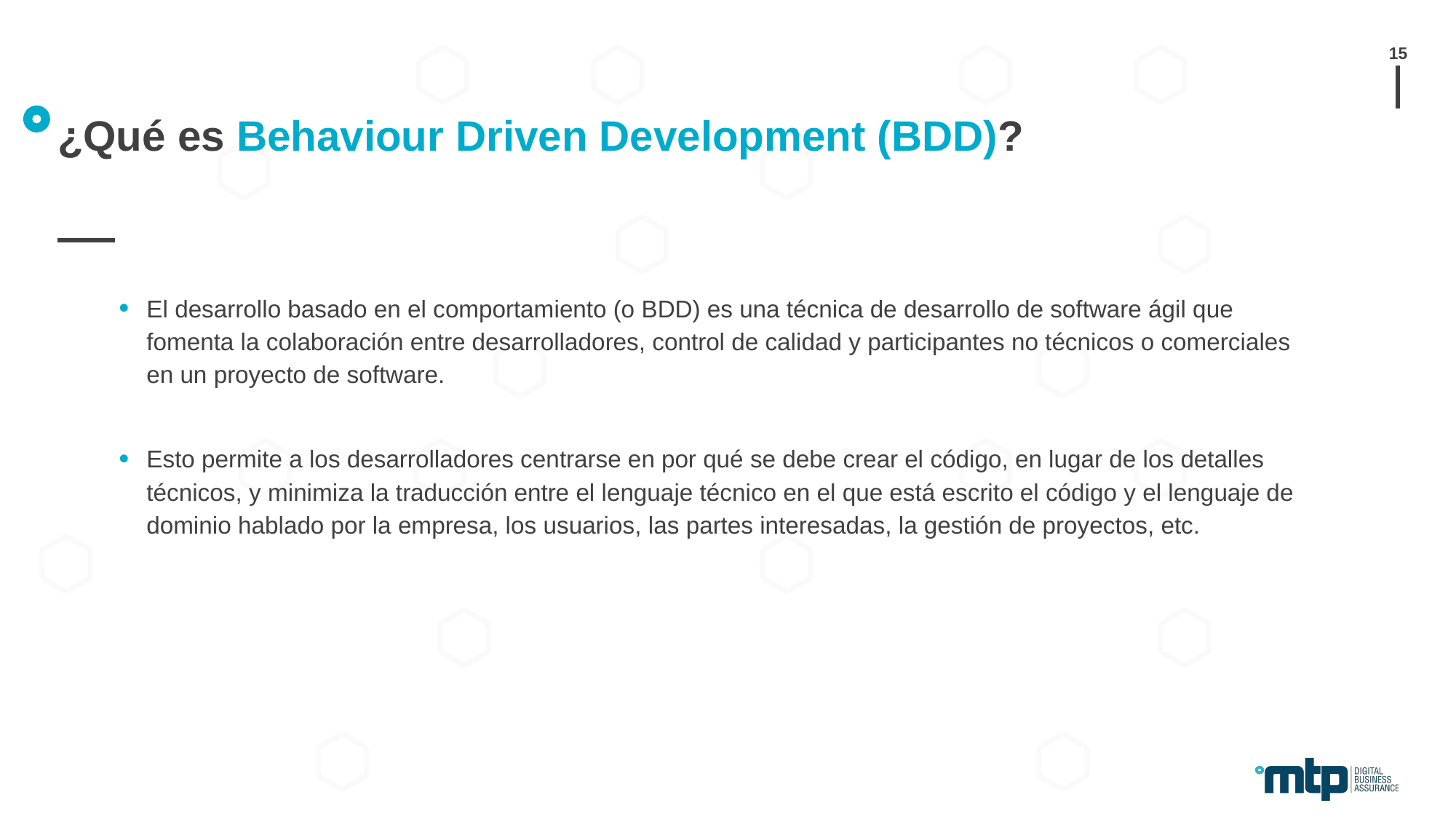

15
# ¿Qué es Behaviour Driven Development (BDD)?
El desarrollo basado en el comportamiento (o BDD) es una técnica de desarrollo de software ágil que fomenta la colaboración entre desarrolladores, control de calidad y participantes no técnicos o comerciales en un proyecto de software.

Esto permite a los desarrolladores centrarse en por qué se debe crear el código, en lugar de los detalles técnicos, y minimiza la traducción entre el lenguaje técnico en el que está escrito el código y el lenguaje de dominio hablado por la empresa, los usuarios, las partes interesadas, la gestión de proyectos, etc.